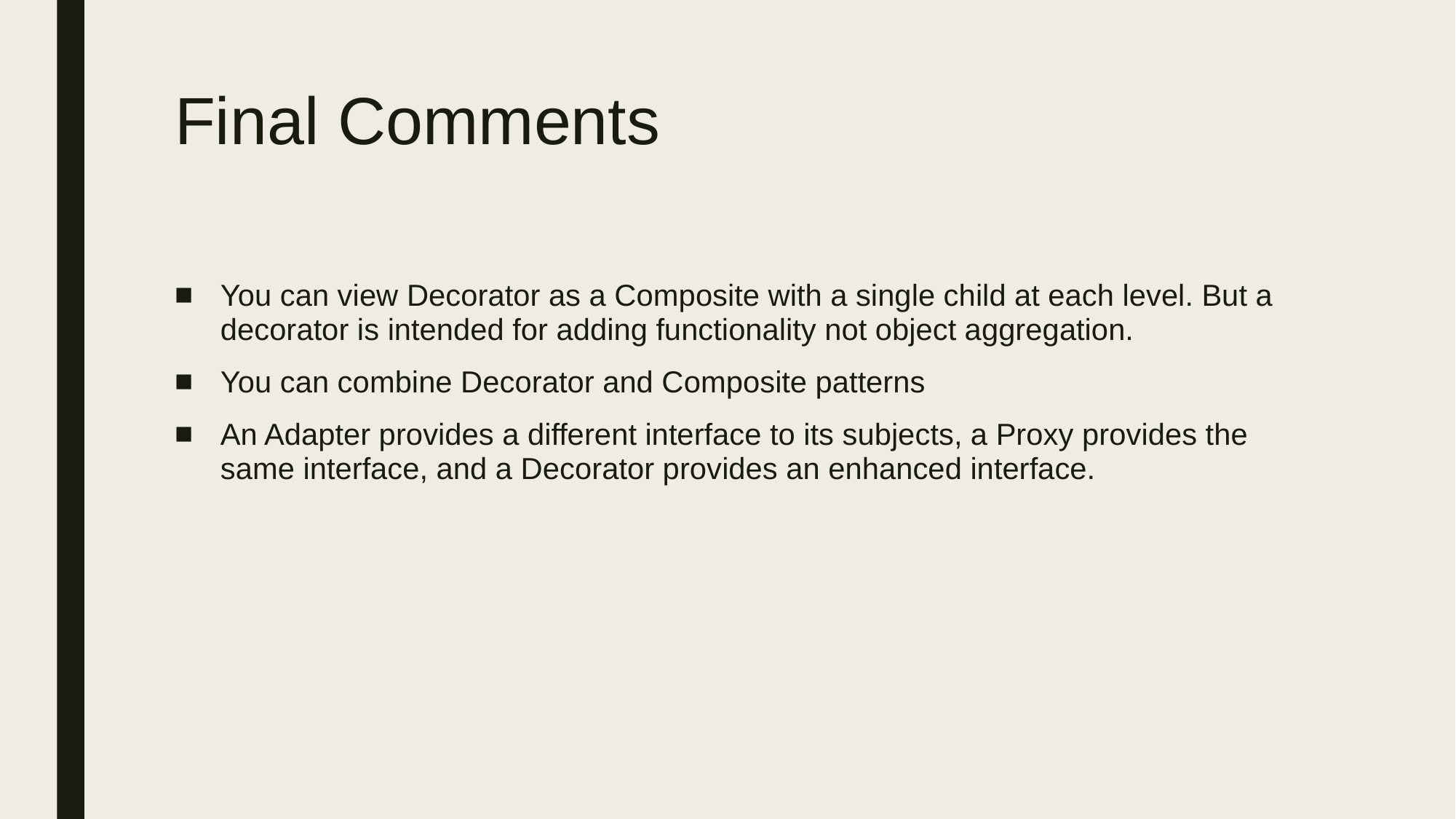

# Final Comments
You can view Decorator as a Composite with a single child at each level. But a decorator is intended for adding functionality not object aggregation.
You can combine Decorator and Composite patterns
An Adapter provides a different interface to its subjects, a Proxy provides the same interface, and a Decorator provides an enhanced interface.